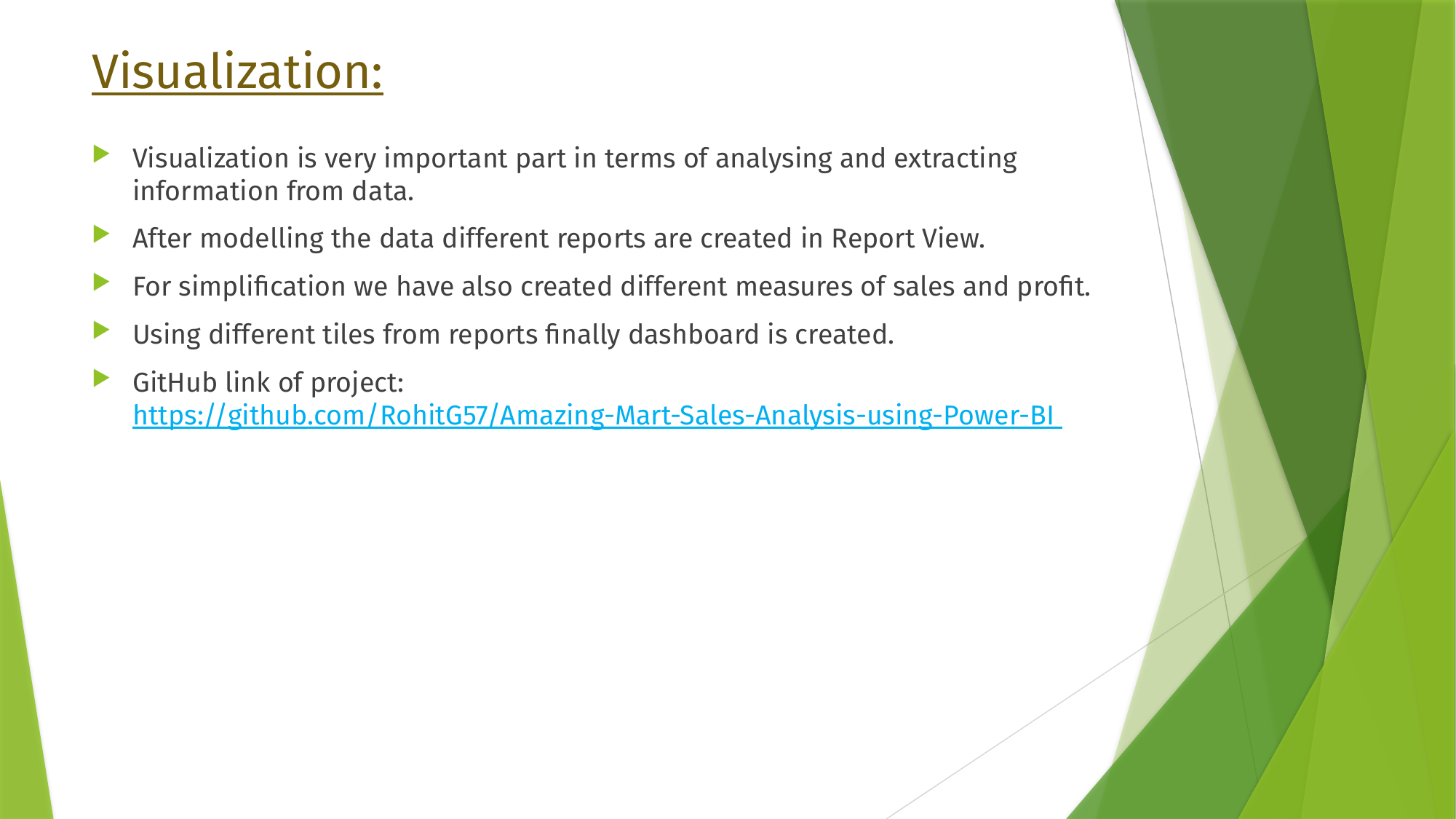

# Visualization:
Visualization is very important part in terms of analysing and extracting information from data.
After modelling the data different reports are created in Report View.
For simplification we have also created different measures of sales and profit.
Using different tiles from reports finally dashboard is created.
GitHub link of project: https://github.com/RohitG57/Amazing-Mart-Sales-Analysis-using-Power-BI